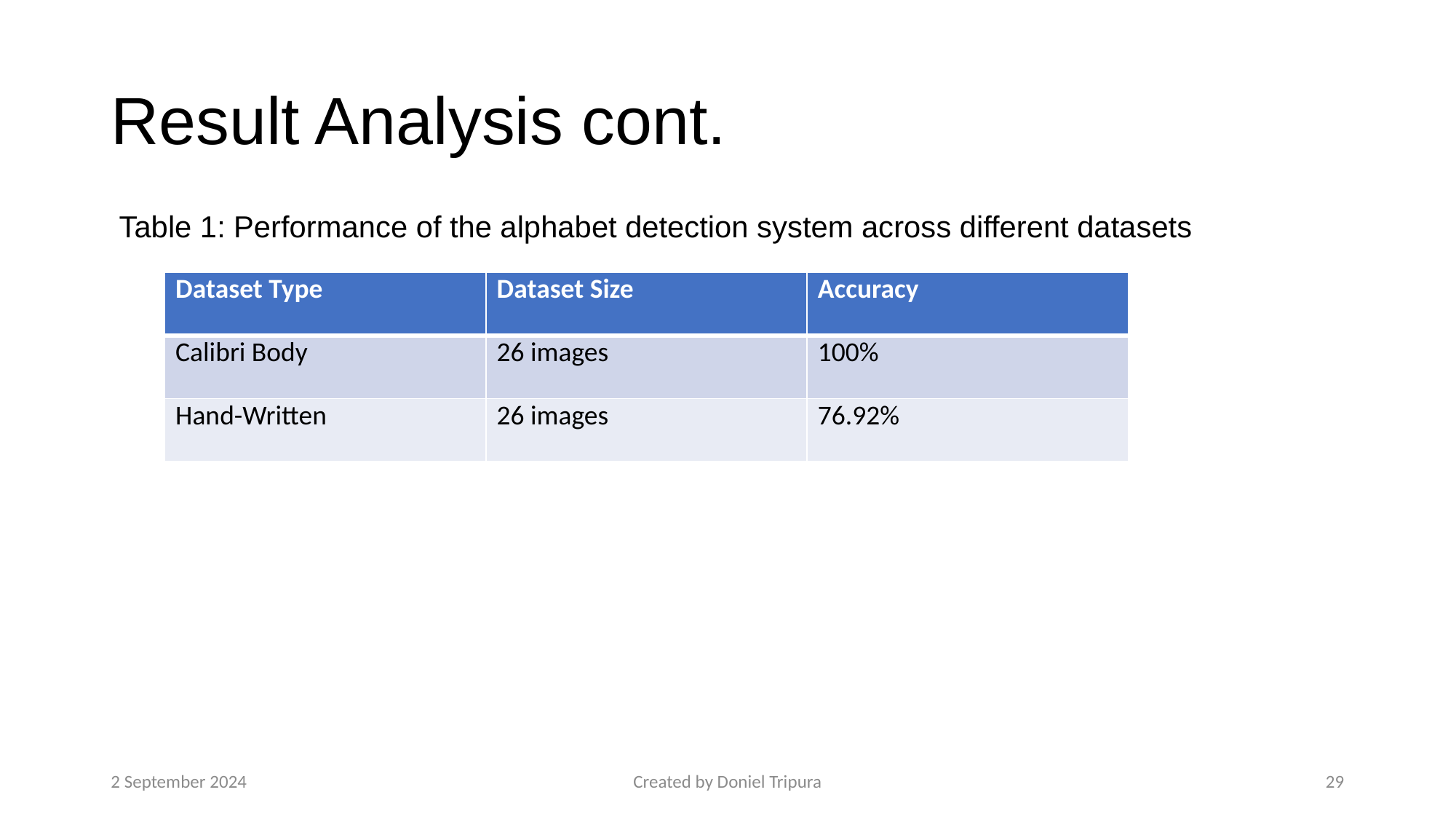

# Result Analysis cont.
Table 1: Performance of the alphabet detection system across different datasets
| Dataset Type | Dataset Size | Accuracy |
| --- | --- | --- |
| Calibri Body | 26 images | 100% |
| Hand-Written | 26 images | 76.92% |
2 September 2024
Created by Doniel Tripura
29